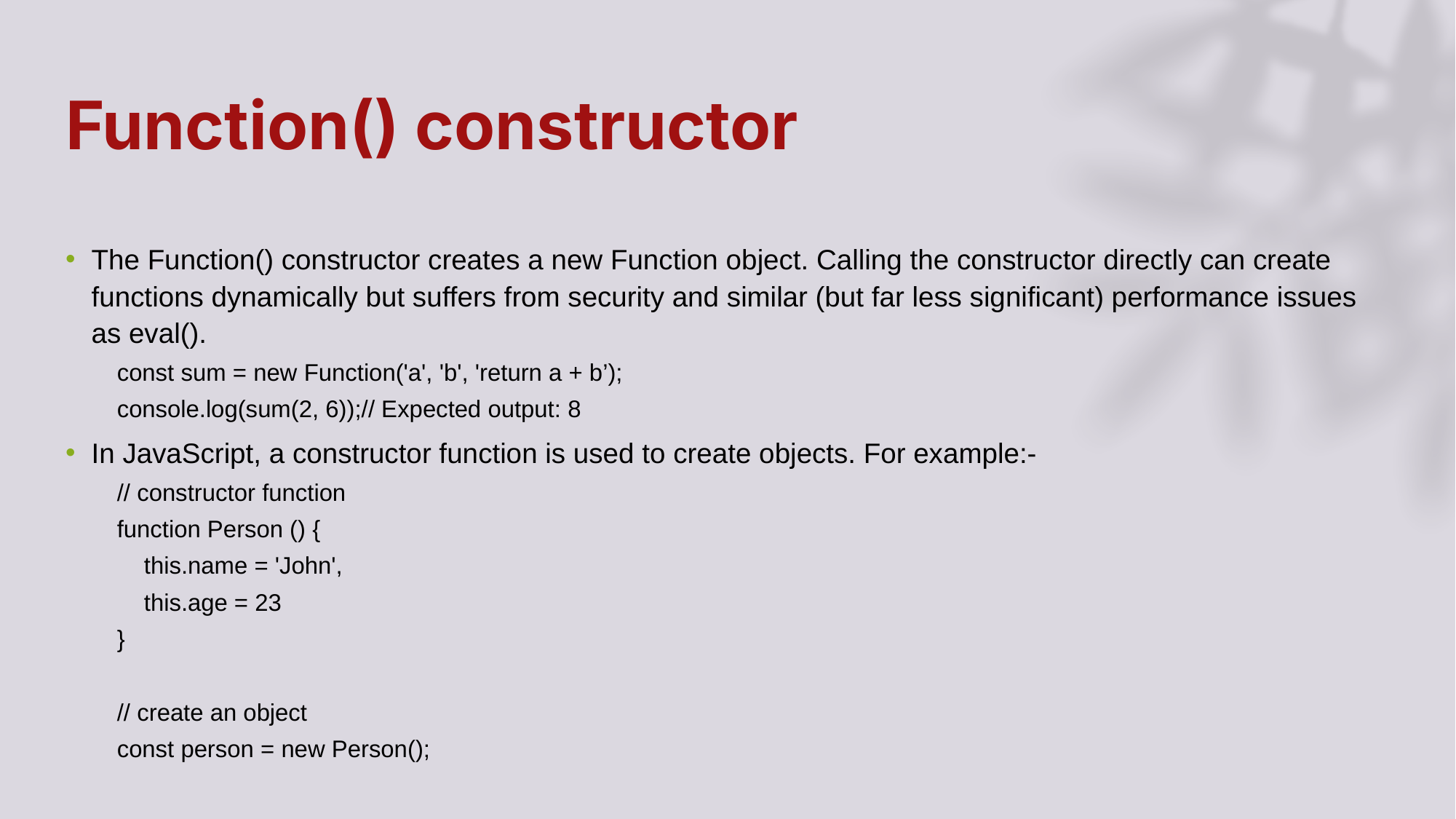

# Function() constructor
The Function() constructor creates a new Function object. Calling the constructor directly can create functions dynamically but suffers from security and similar (but far less significant) performance issues as eval().
const sum = new Function('a', 'b', 'return a + b’);
console.log(sum(2, 6));// Expected output: 8
In JavaScript, a constructor function is used to create objects. For example:-
// constructor function
function Person () {
    this.name = 'John',
    this.age = 23
}

// create an object
const person = new Person();